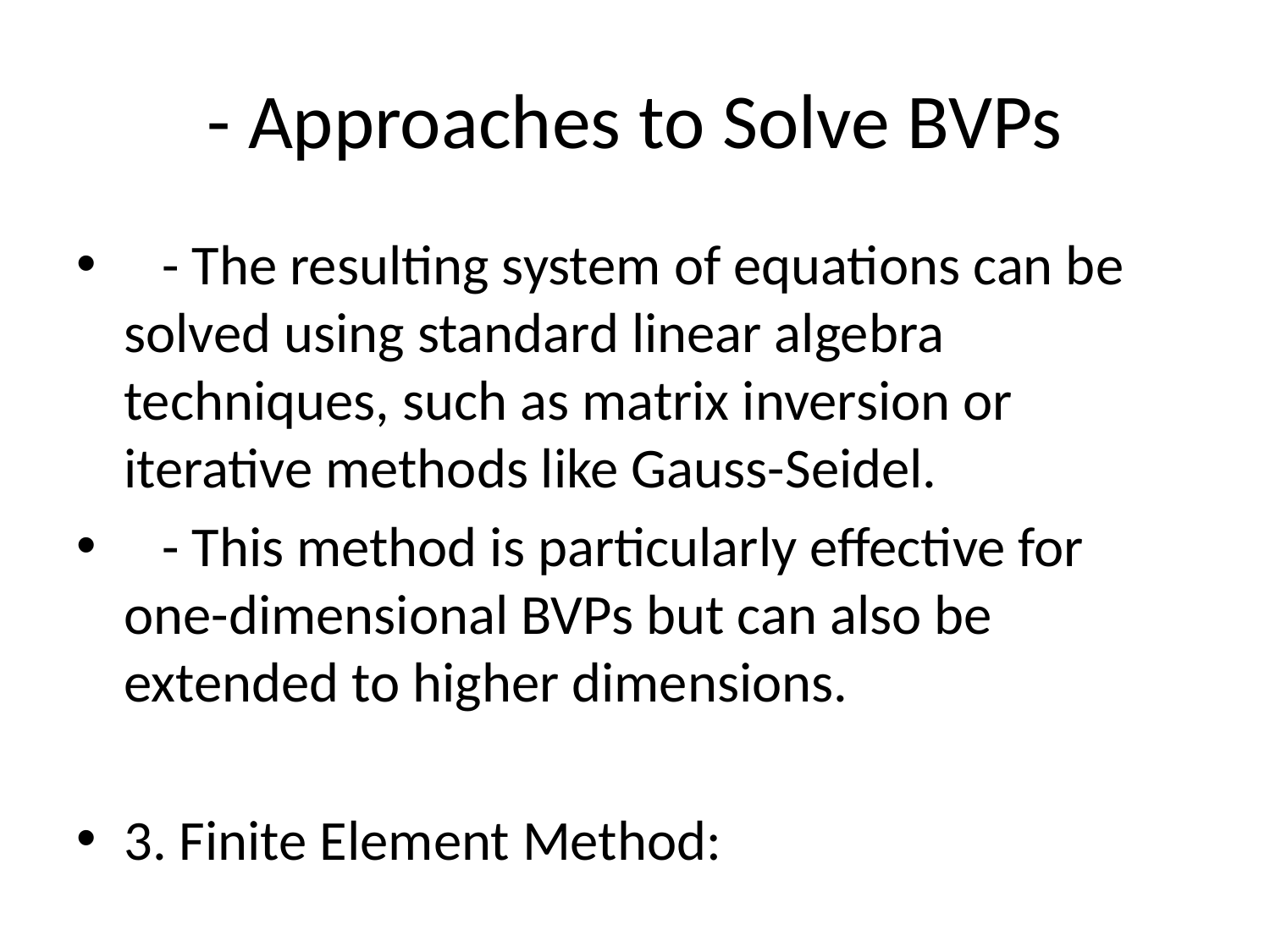

# - Approaches to Solve BVPs
   - The resulting system of equations can be solved using standard linear algebra techniques, such as matrix inversion or iterative methods like Gauss-Seidel.
   - This method is particularly effective for one-dimensional BVPs but can also be extended to higher dimensions.

3. Finite Element Method: